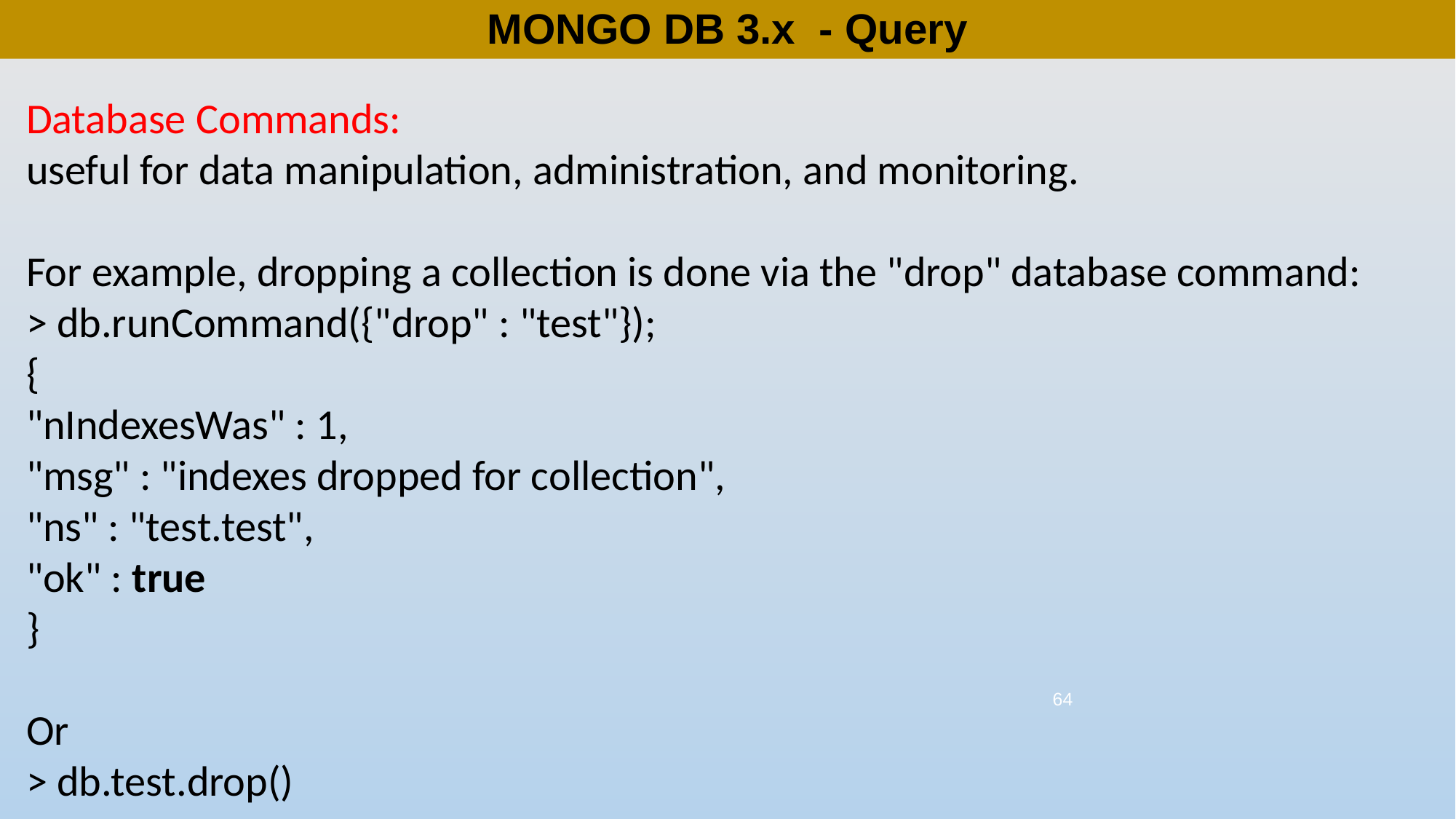

# MONGO DB 3.x  - Query

Database Commands:
useful for data manipulation, administration, and monitoring.

For example, dropping a collection is done via the "drop" database command:
> db.runCommand({"drop" : "test"});
{
"nIndexesWas" : 1,
"msg" : "indexes dropped for collection",
"ns" : "test.test",
"ok" : true
}

Or
> db.test.drop()
64